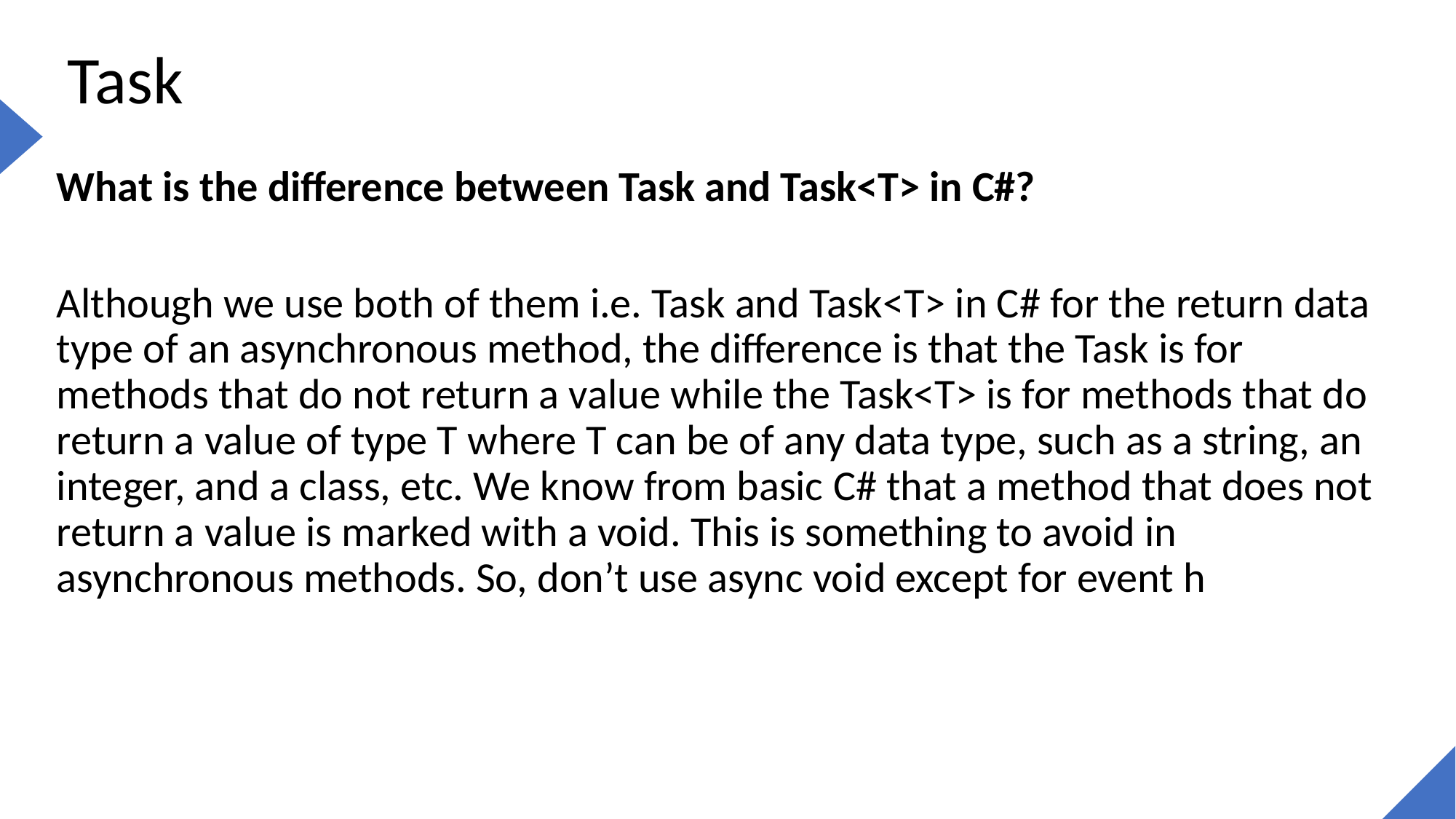

# Task
What is the difference between Task and Task<T> in C#?

Although we use both of them i.e. Task and Task<T> in C# for the return data type of an asynchronous method, the difference is that the Task is for methods that do not return a value while the Task<T> is for methods that do return a value of type T where T can be of any data type, such as a string, an integer, and a class, etc. We know from basic C# that a method that does not return a value is marked with a void. This is something to avoid in asynchronous methods. So, don’t use async void except for event h